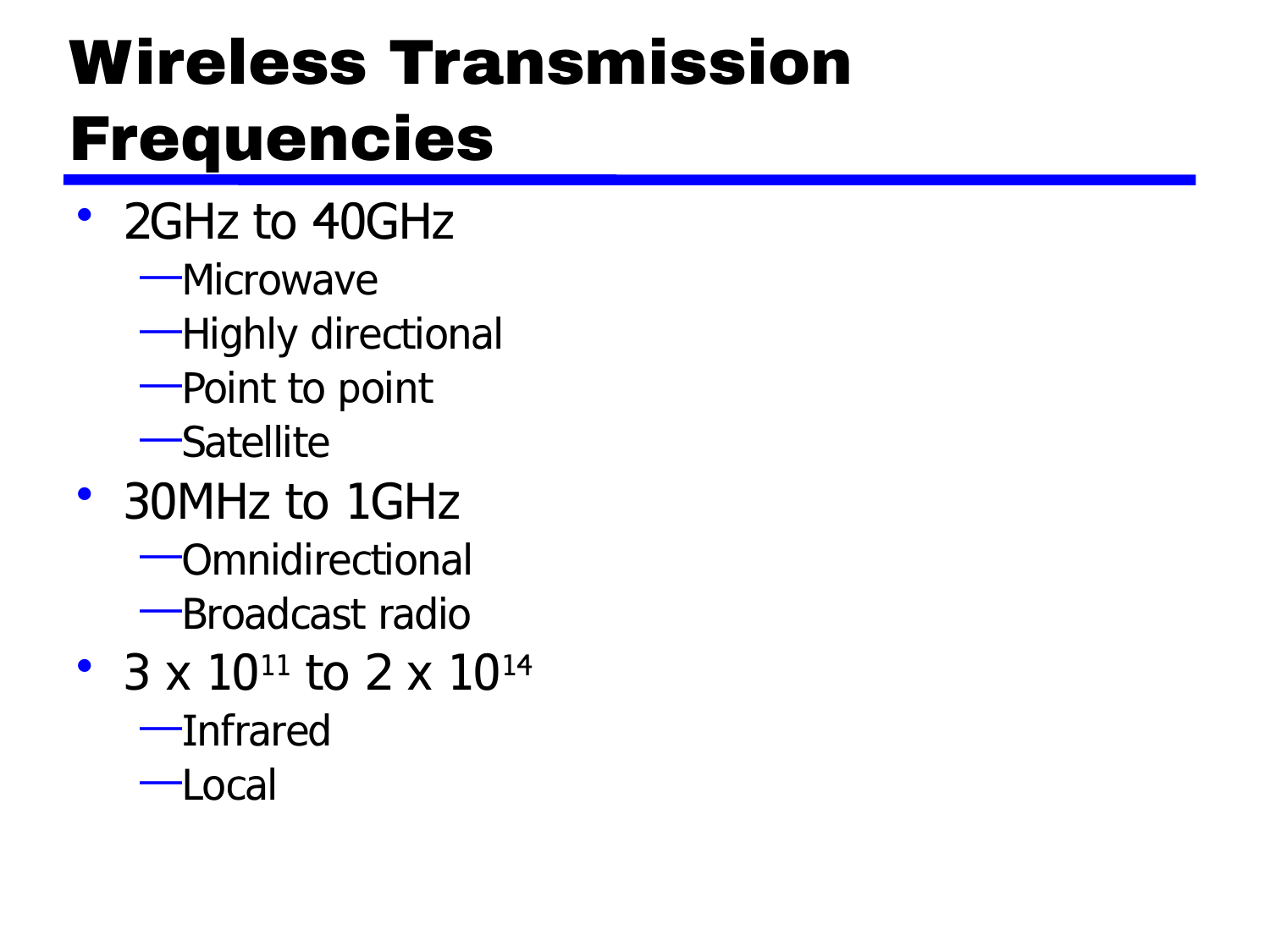

# Wireless Transmission Frequencies
2GHz to 40GHz
Microwave
Highly directional
Point to point
Satellite
30MHz to 1GHz
Omnidirectional
Broadcast radio
3 x 1011 to 2 x 1014
Infrared
Local